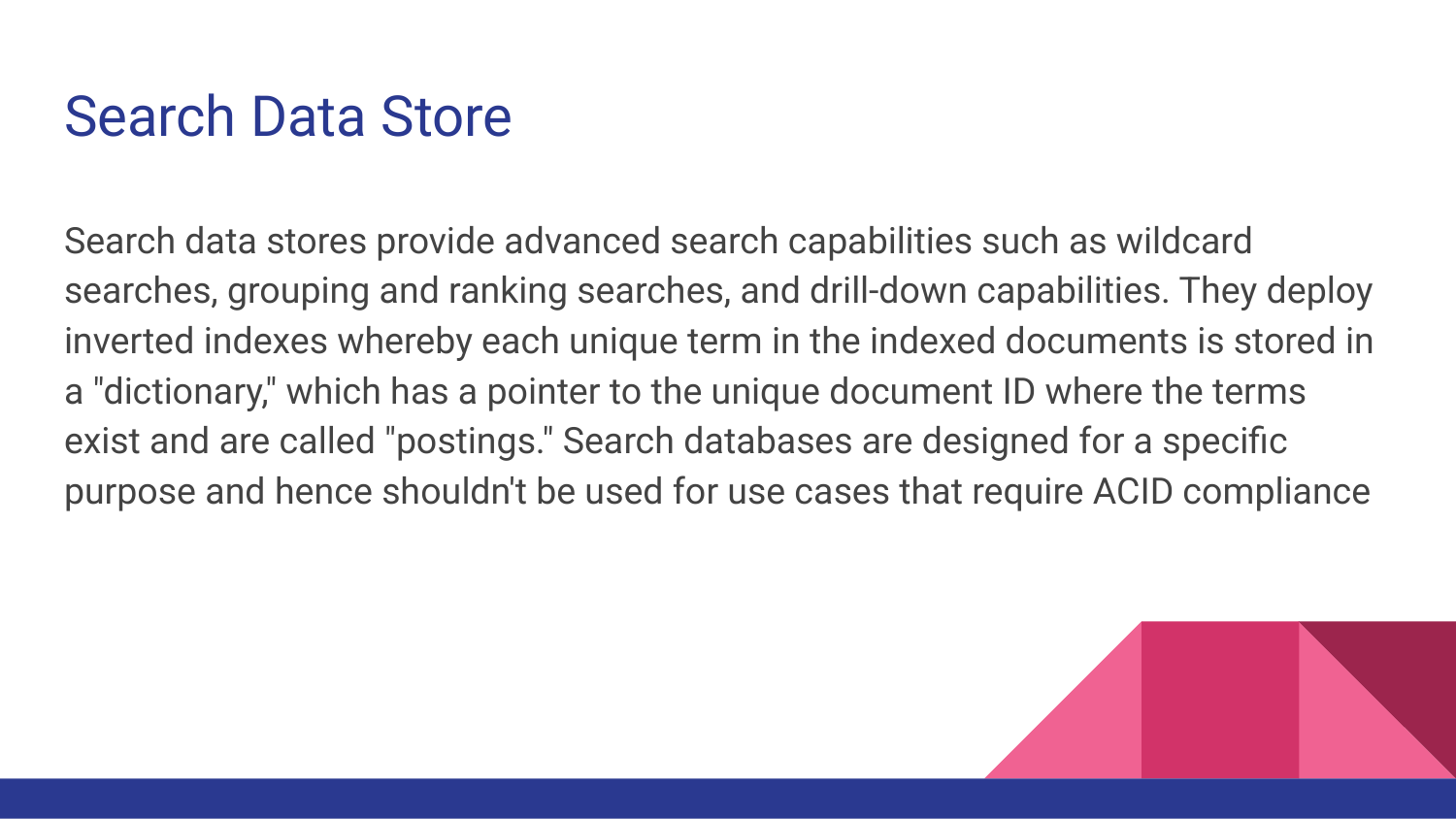

# Search Data Store
Search data stores provide advanced search capabilities such as wildcard searches, grouping and ranking searches, and drill-down capabilities. They deploy inverted indexes whereby each unique term in the indexed documents is stored in a "dictionary," which has a pointer to the unique document ID where the terms exist and are called "postings." Search databases are designed for a specific purpose and hence shouldn't be used for use cases that require ACID compliance